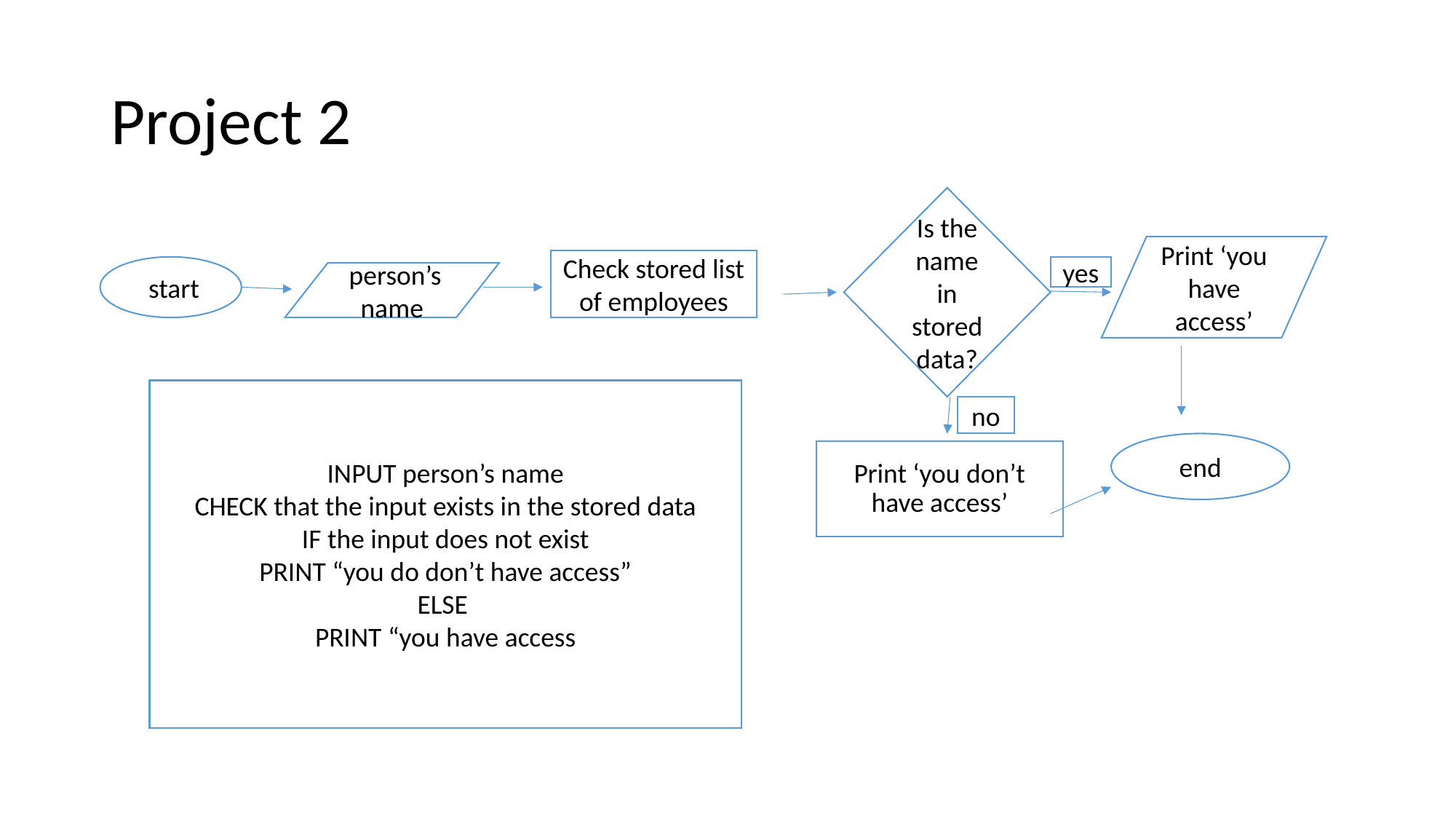

# Project 2
Is the name in stored data?
Print ‘you have access’
Check stored list of employees
 start
yes
 person’s name
INPUT person’s name
CHECK that the input exists in the stored data
IF the input does not exist
PRINT “you do don’t have access”
ELSE
PRINT “you have access
no
end
Print ‘you don’t have access’